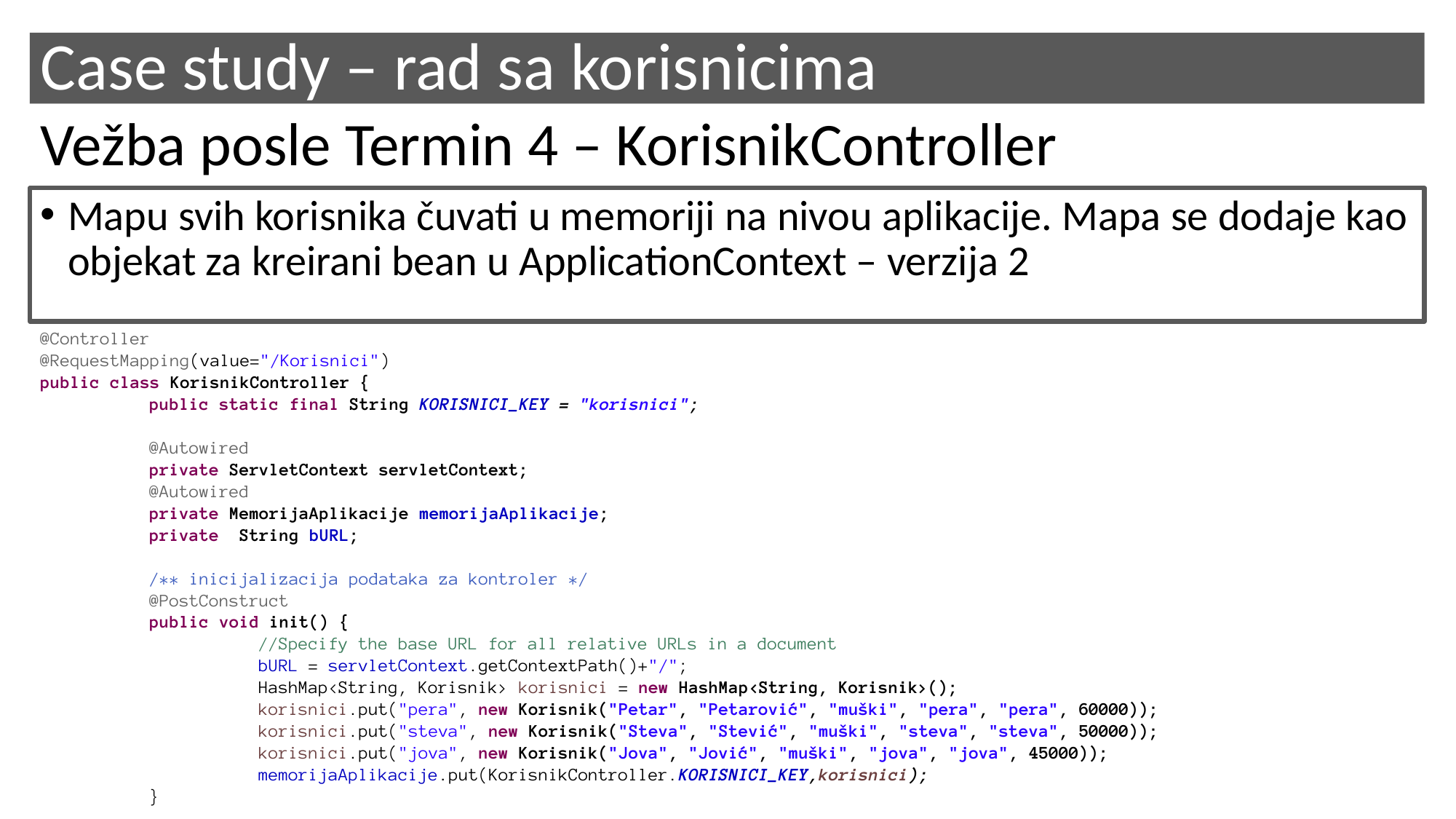

# Case study – rad sa korisnicima
Vežba posle Termin 4 – KorisnikController
Mapu svih korisnika čuvati u memoriji na nivou aplikacije. Mapa se dodaje kao objekat za kreirani bean u ApplicationContext – verzija 2

@Controller
@RequestMapping(value="/Korisnici")
public class KorisnikController {
	public static final String KORISNICI_KEY = "korisnici";

	@Autowired
	private ServletContext servletContext;
	@Autowired
	private MemorijaAplikacije memorijaAplikacije;
	private  String bURL;

	/** inicijalizacija podataka za kontroler */
	@PostConstruct
	public void init() {
		//Specify the base URL for all relative URLs in a document
		bURL = servletContext.getContextPath()+"/";
		HashMap<String, Korisnik> korisnici = new HashMap<String, Korisnik>();
		korisnici.put("pera", new Korisnik("Petar", "Petarović", "muški", "pera", "pera", 60000));
		korisnici.put("steva", new Korisnik("Steva", "Stević", "muški", "steva", "steva", 50000));
		korisnici.put("jova", new Korisnik("Jova", "Jović", "muški", "jova", "jova", 45000));
		memorijaAplikacije.put(KorisnikController.KORISNICI_KEY,korisnici);
	}